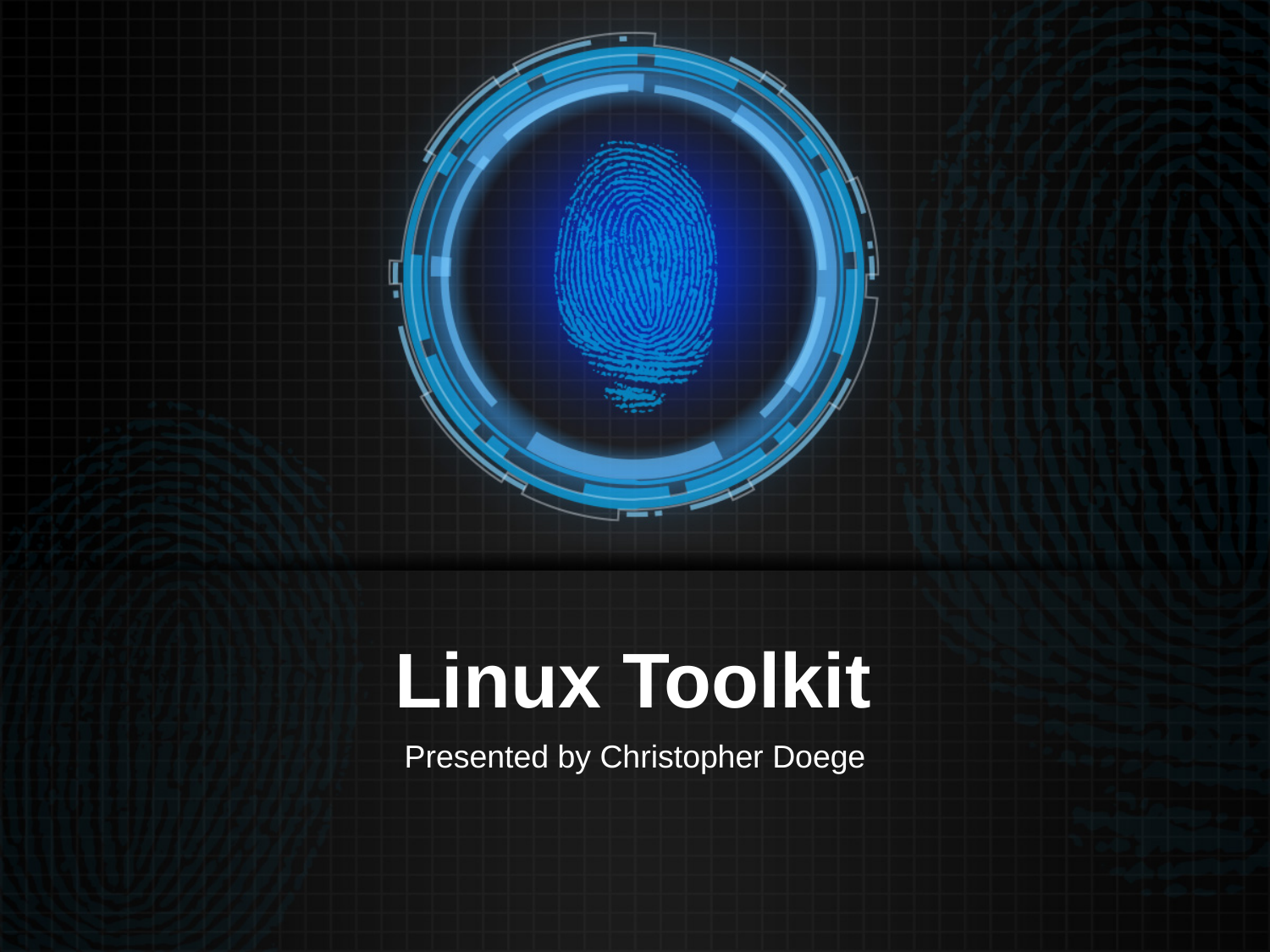

# Linux Toolkit
Presented by Christopher Doege